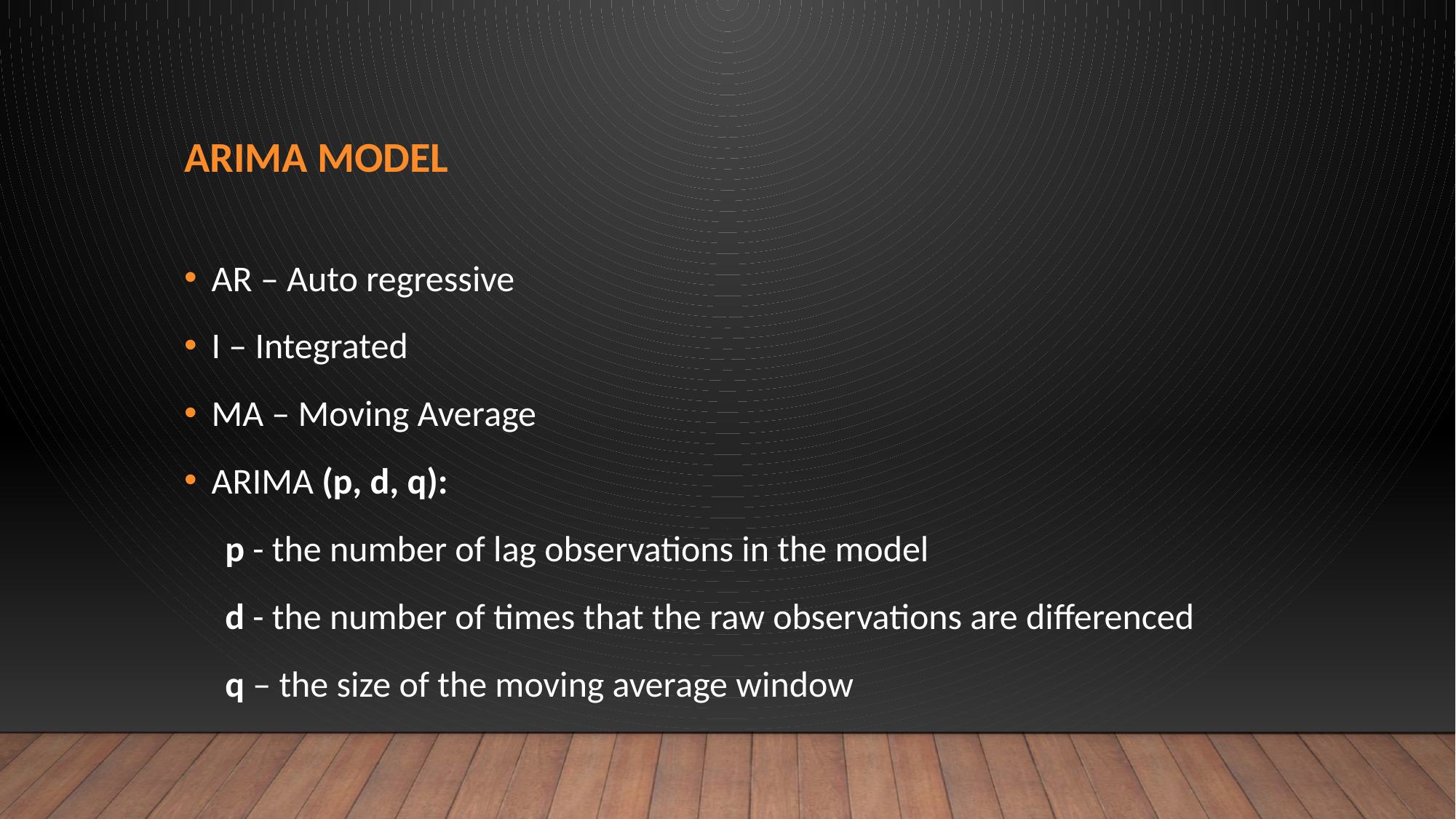

# ARIMA MODEL
AR – Auto regressive
I – Integrated
MA – Moving Average
ARIMA (p, d, q):
     p - the number of lag observations in the model
     d - the number of times that the raw observations are differenced
     q – the size of the moving average window